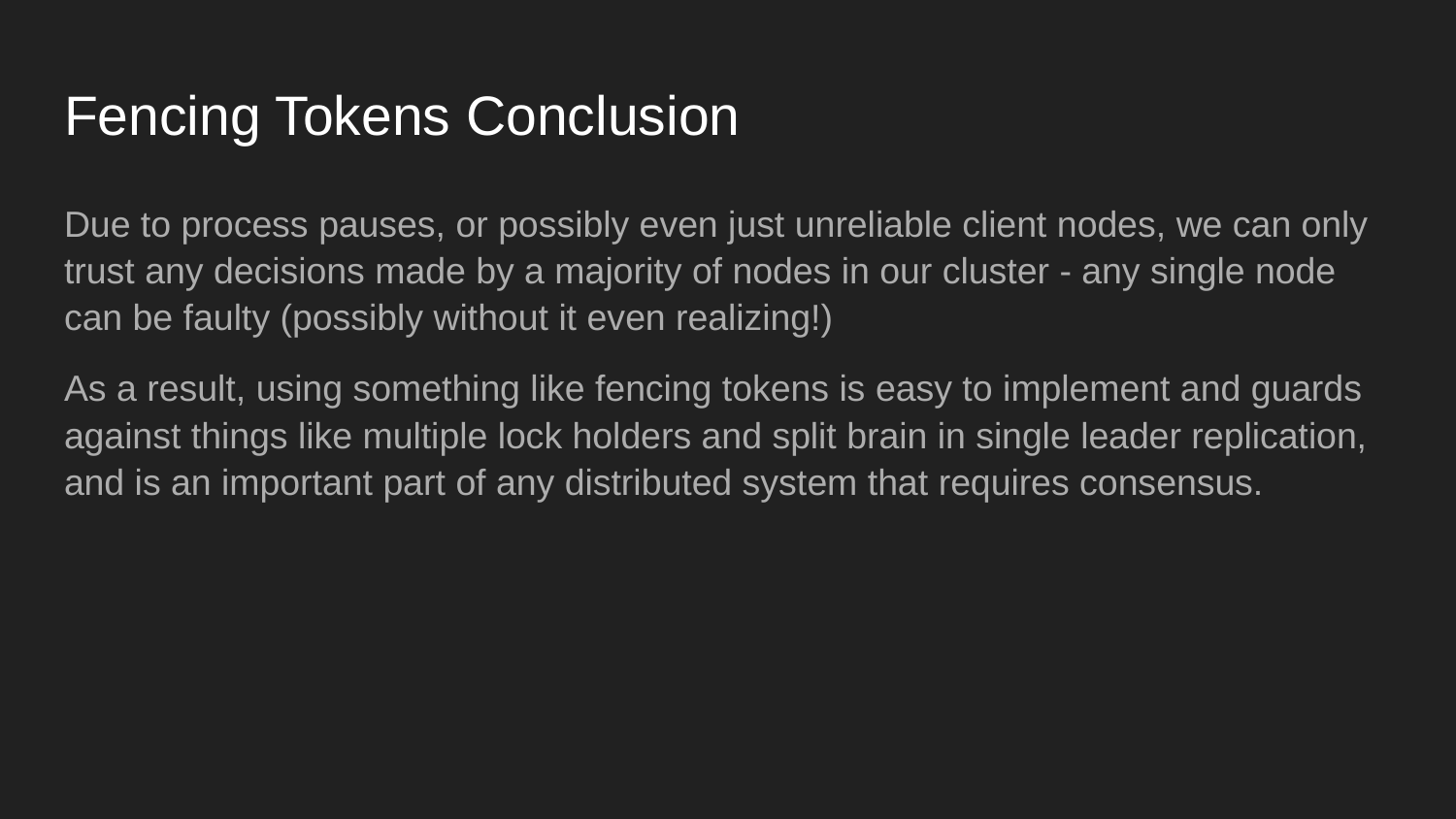

# Fencing Tokens Conclusion
Due to process pauses, or possibly even just unreliable client nodes, we can only trust any decisions made by a majority of nodes in our cluster - any single node can be faulty (possibly without it even realizing!)
As a result, using something like fencing tokens is easy to implement and guards against things like multiple lock holders and split brain in single leader replication, and is an important part of any distributed system that requires consensus.